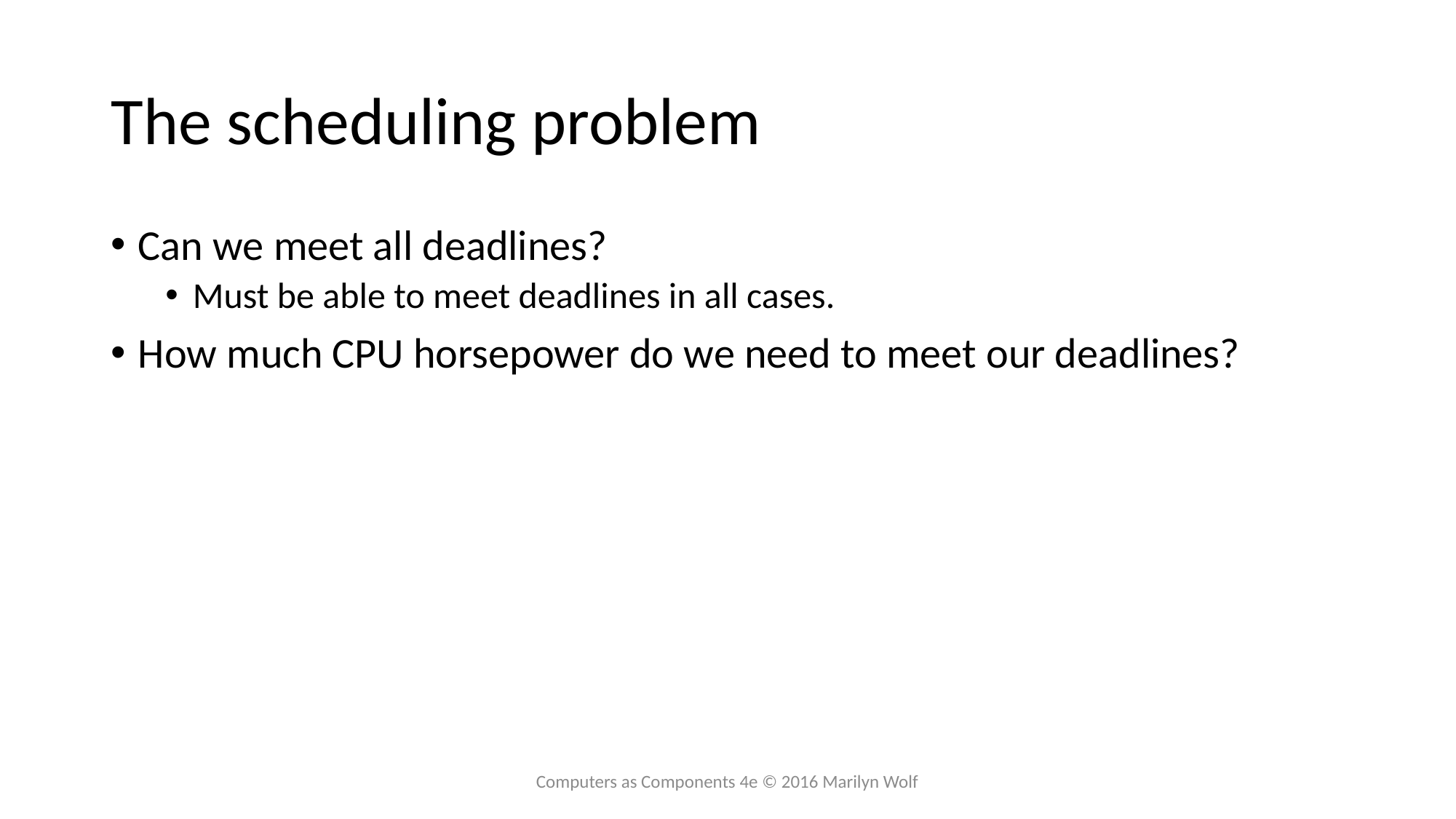

# The scheduling problem
Can we meet all deadlines?
Must be able to meet deadlines in all cases.
How much CPU horsepower do we need to meet our deadlines?
Computers as Components 4e © 2016 Marilyn Wolf